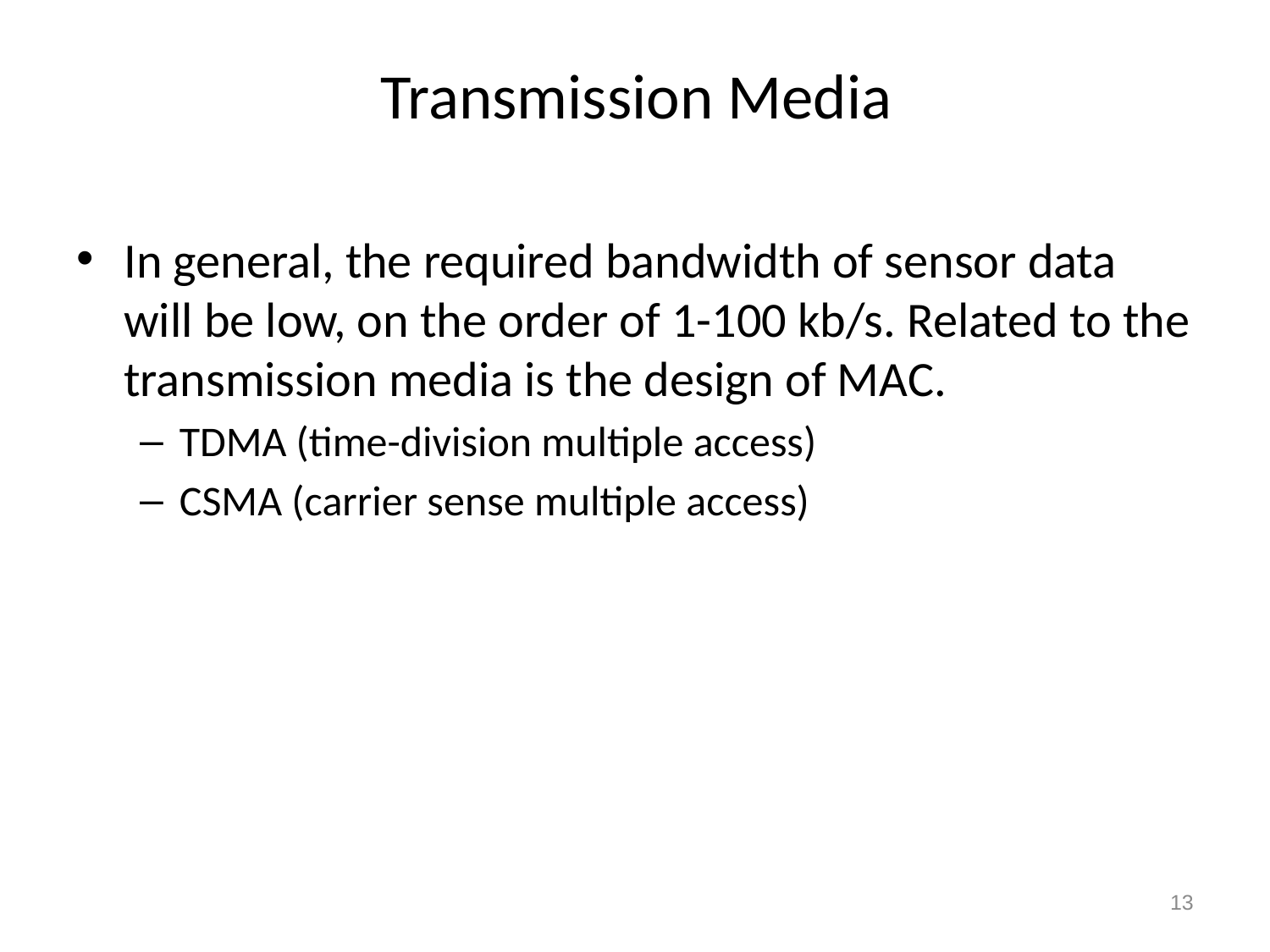

# Transmission Media
In general, the required bandwidth of sensor data will be low, on the order of 1-100 kb/s. Related to the transmission media is the design of MAC.
TDMA (time-division multiple access)
CSMA (carrier sense multiple access)
13